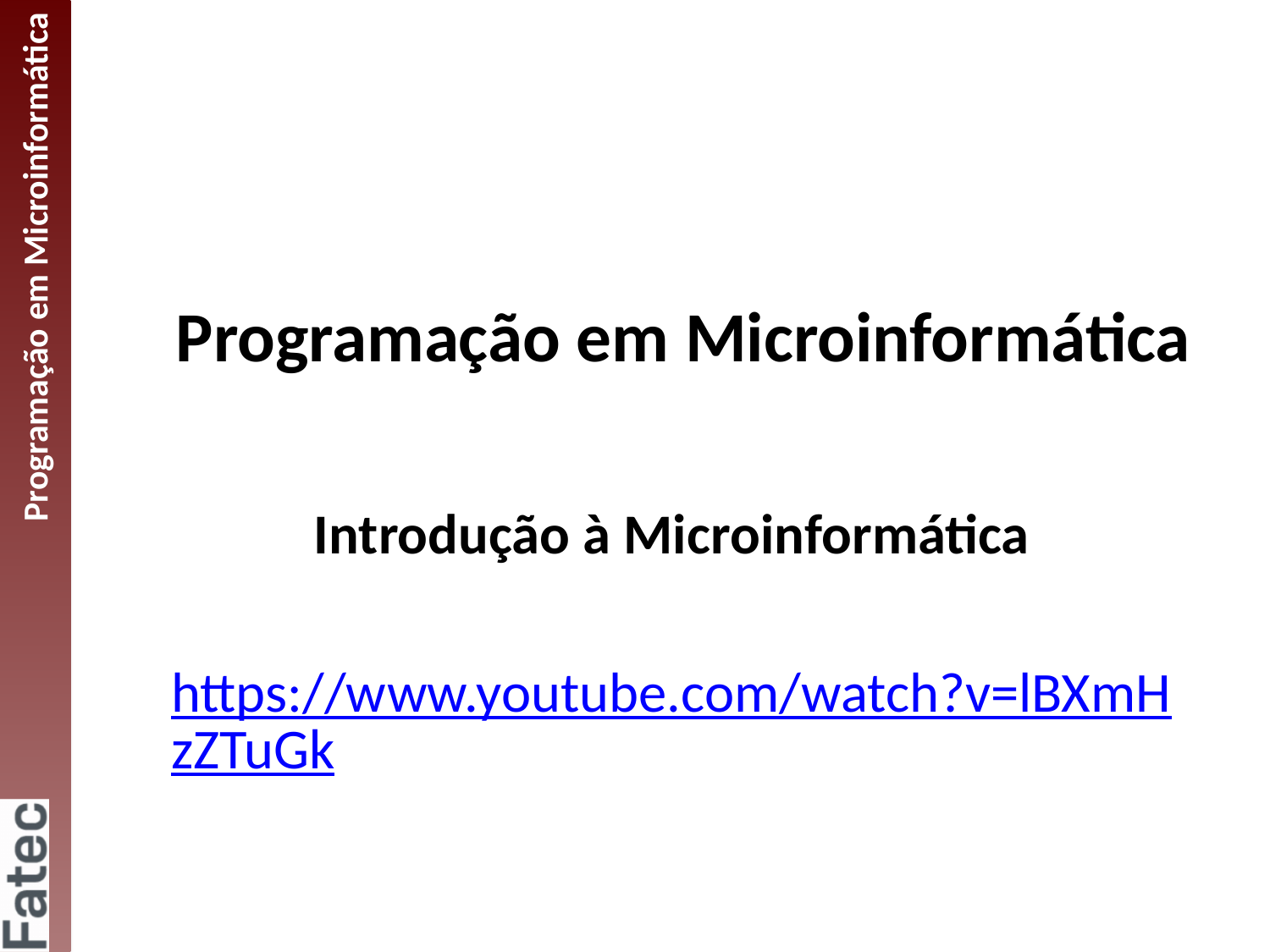

# Programação em Microinformática
Introdução à Microinformática

https://www.youtube.com/watch?v=lBXmHzZTuGk